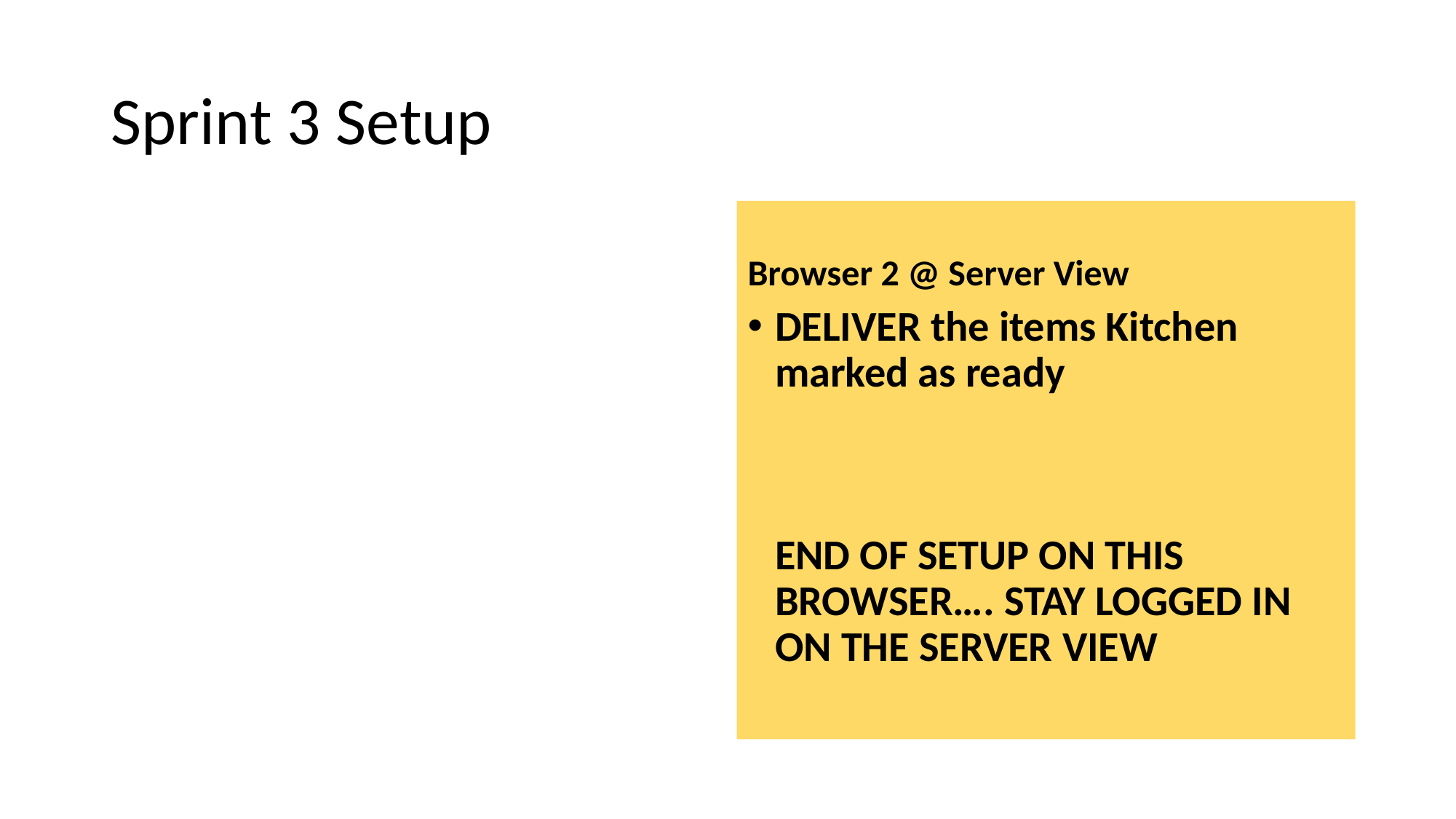

# Sprint 3 Setup

Browser 2 @ Server View

DELIVER the items Kitchen marked as ready
END OF SETUP ON THIS BROWSER…. STAY LOGGED IN ON THE SERVER VIEW